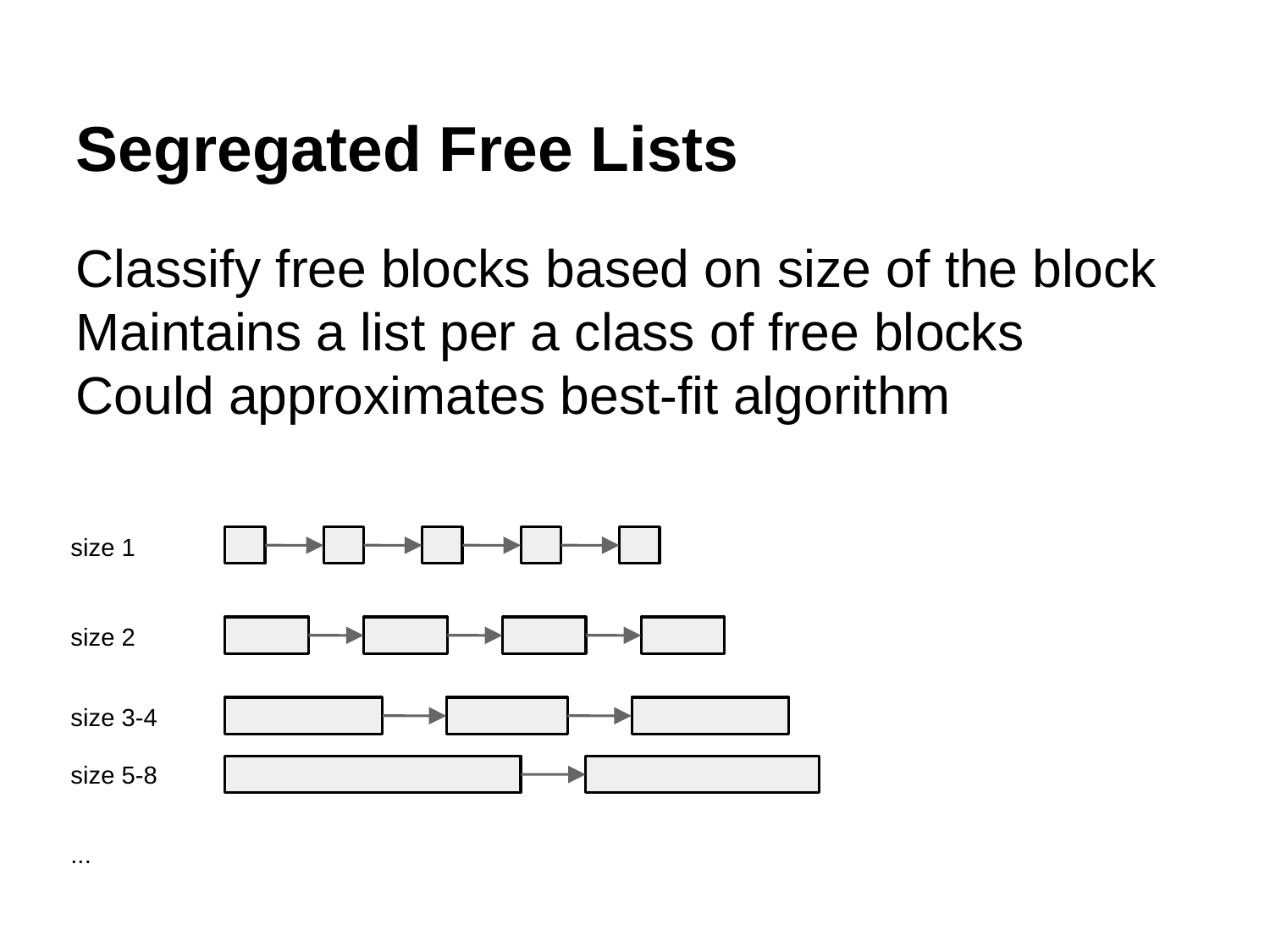

Segregated Free Lists
Classify free blocks based on size of the block
Maintains a list per a class of free blocks
Could approximates best-fit algorithm
size 1

size 2

size 3-4

size 5-8

...